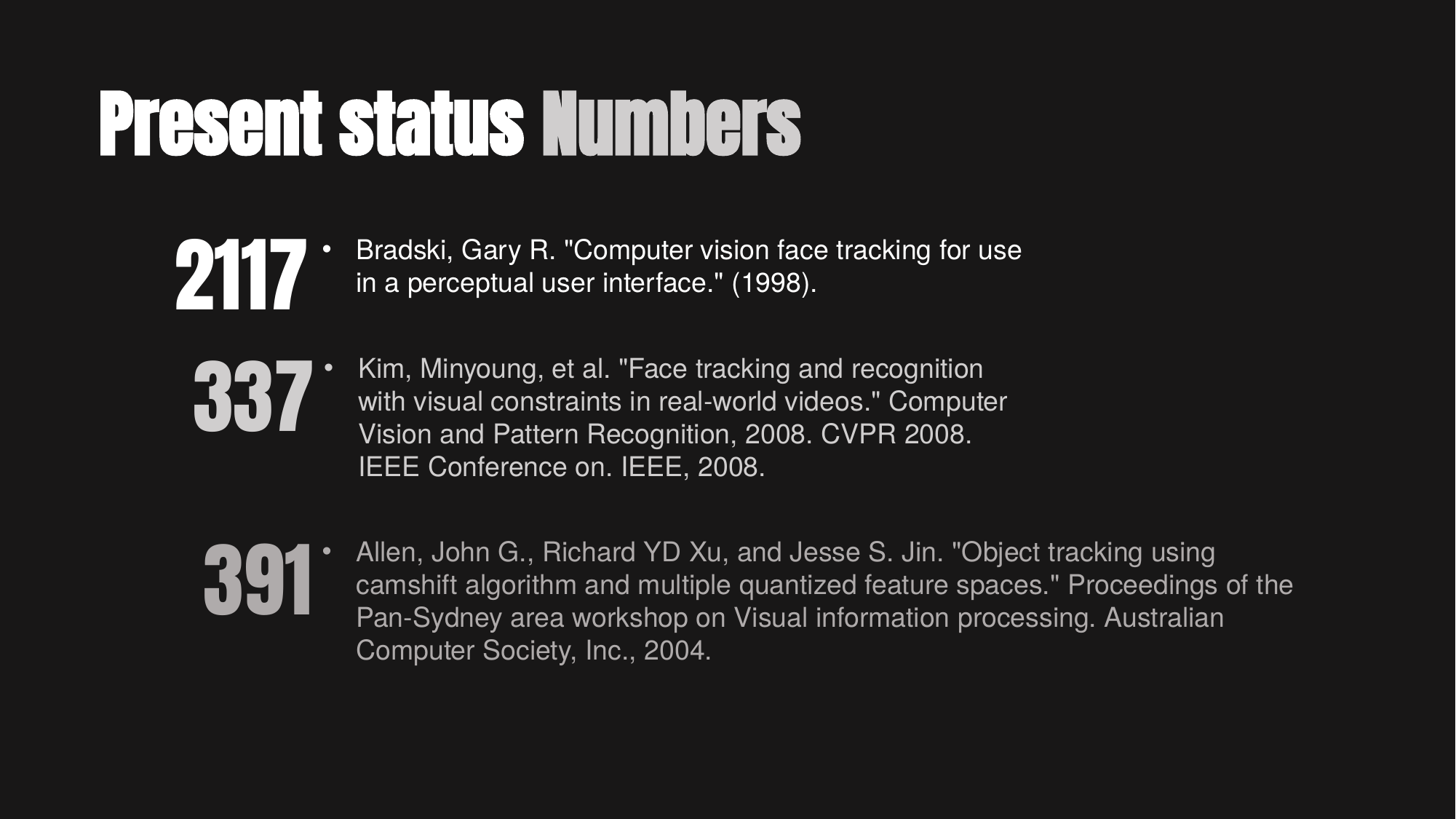

Present status Numbers
2117
Bradski, Gary R. "Computer vision face tracking for use in a perceptual user interface." (1998).
337
Kim, Minyoung, et al. "Face tracking and recognition with visual constraints in real-world videos." Computer Vision and Pattern Recognition, 2008. CVPR 2008. IEEE Conference on. IEEE, 2008.
391
Allen, John G., Richard YD Xu, and Jesse S. Jin. "Object tracking using camshift algorithm and multiple quantized feature spaces." Proceedings of the Pan-Sydney area workshop on Visual information processing. Australian Computer Society, Inc., 2004.